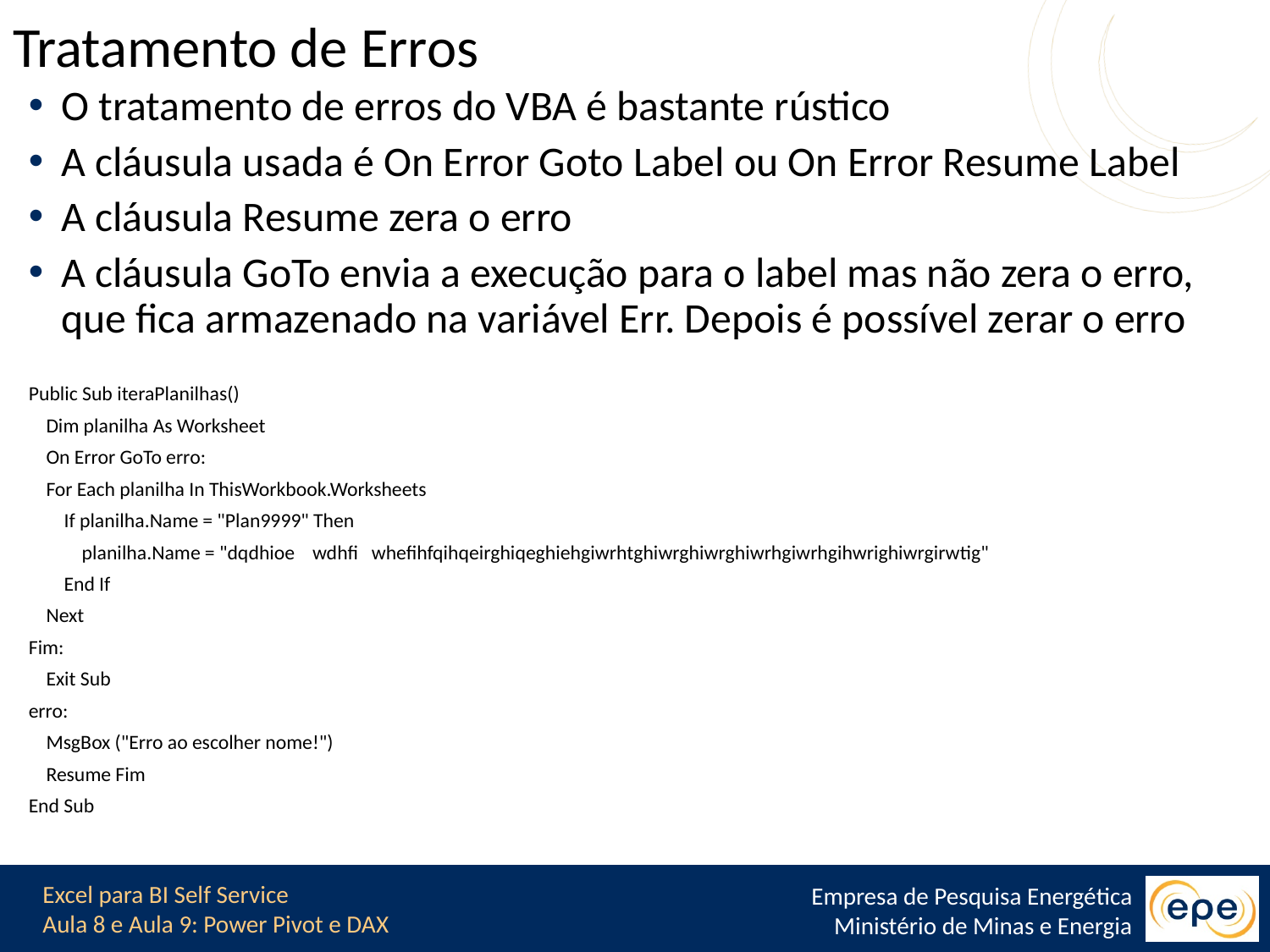

# Tratamento de Erros
O tratamento de erros do VBA é bastante rústico
A cláusula usada é On Error Goto Label ou On Error Resume Label
A cláusula Resume zera o erro
A cláusula GoTo envia a execução para o label mas não zera o erro, que fica armazenado na variável Err. Depois é possível zerar o erro

Public Sub iteraPlanilhas()
    Dim planilha As Worksheet
    On Error GoTo erro:
    For Each planilha In ThisWorkbook.Worksheets
        If planilha.Name = "Plan9999" Then
            planilha.Name = "dqdhioe    wdhfi   whefihfqihqeirghiqeghiehgiwrhtghiwrghiwrghiwrhgiwrhgihwrighiwrgirwtig"
        End If
    Next
Fim:
    Exit Sub
erro:
    MsgBox ("Erro ao escolher nome!")
    Resume Fim
End Sub